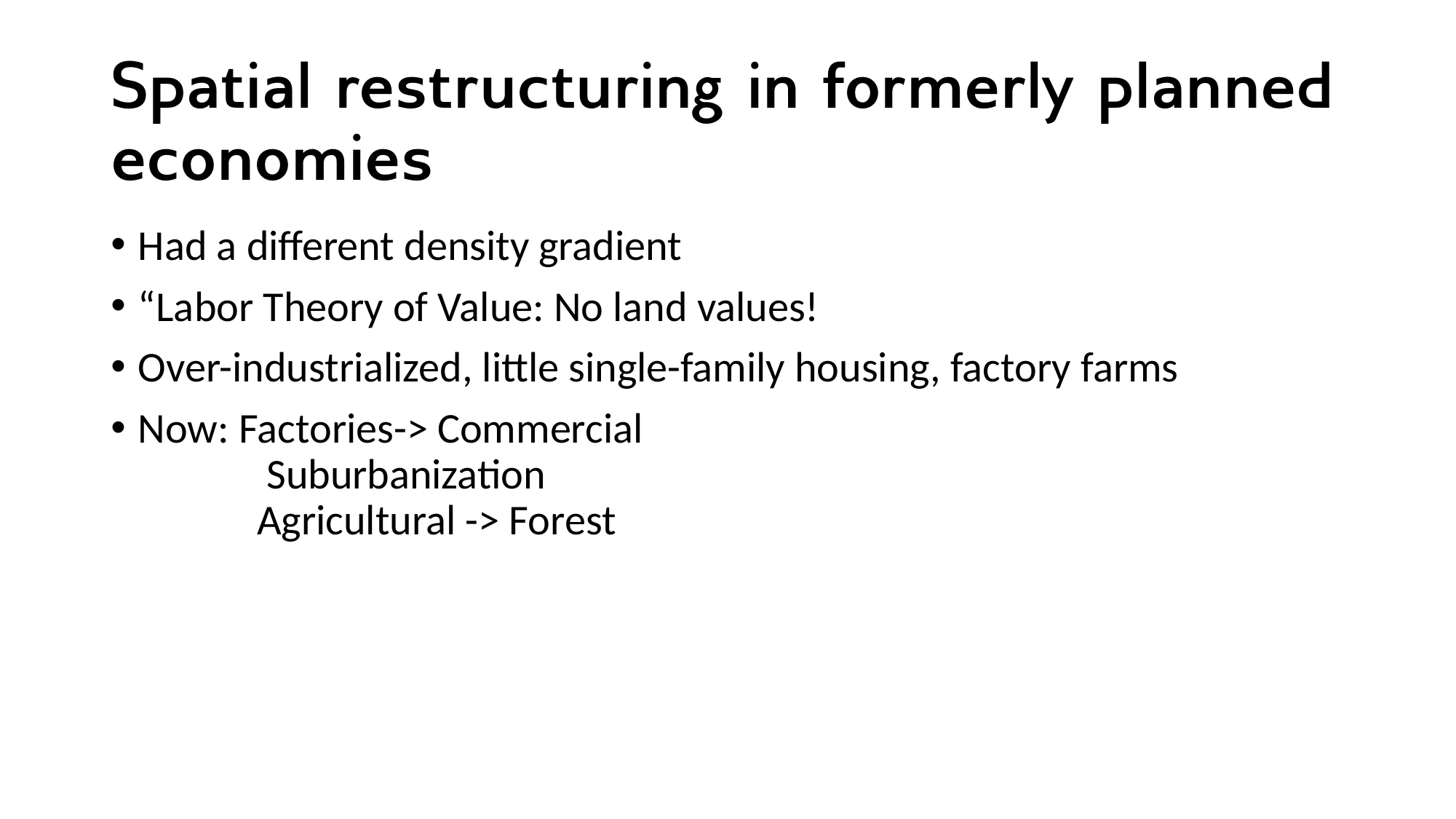

# Spatial restructuring in formerly planned economies
Had a different density gradient
“Labor Theory of Value: No land values!
Over-industrialized, little single-family housing, factory farms
Now: Factories-> Commercial
	  Suburbanization
	 Agricultural -> Forest